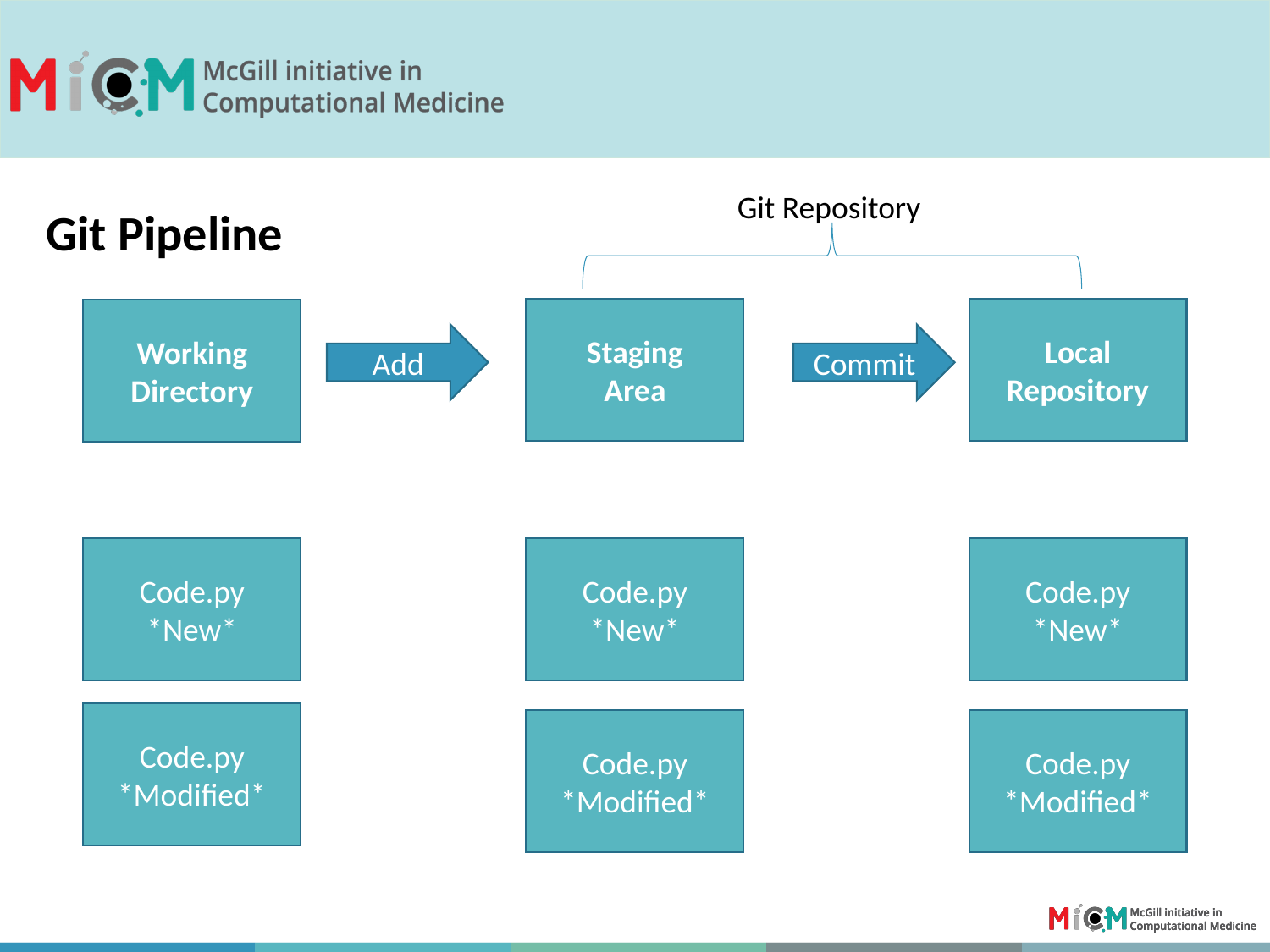

Git Repository
Git Pipeline
Staging
Area
Local Repository
Working
Directory
Add
Commit
Code.py
*New*
Code.py
*New*
Code.py
*New*
Code.py
*Modified*
Code.py
*Modified*
Code.py
*Modified*